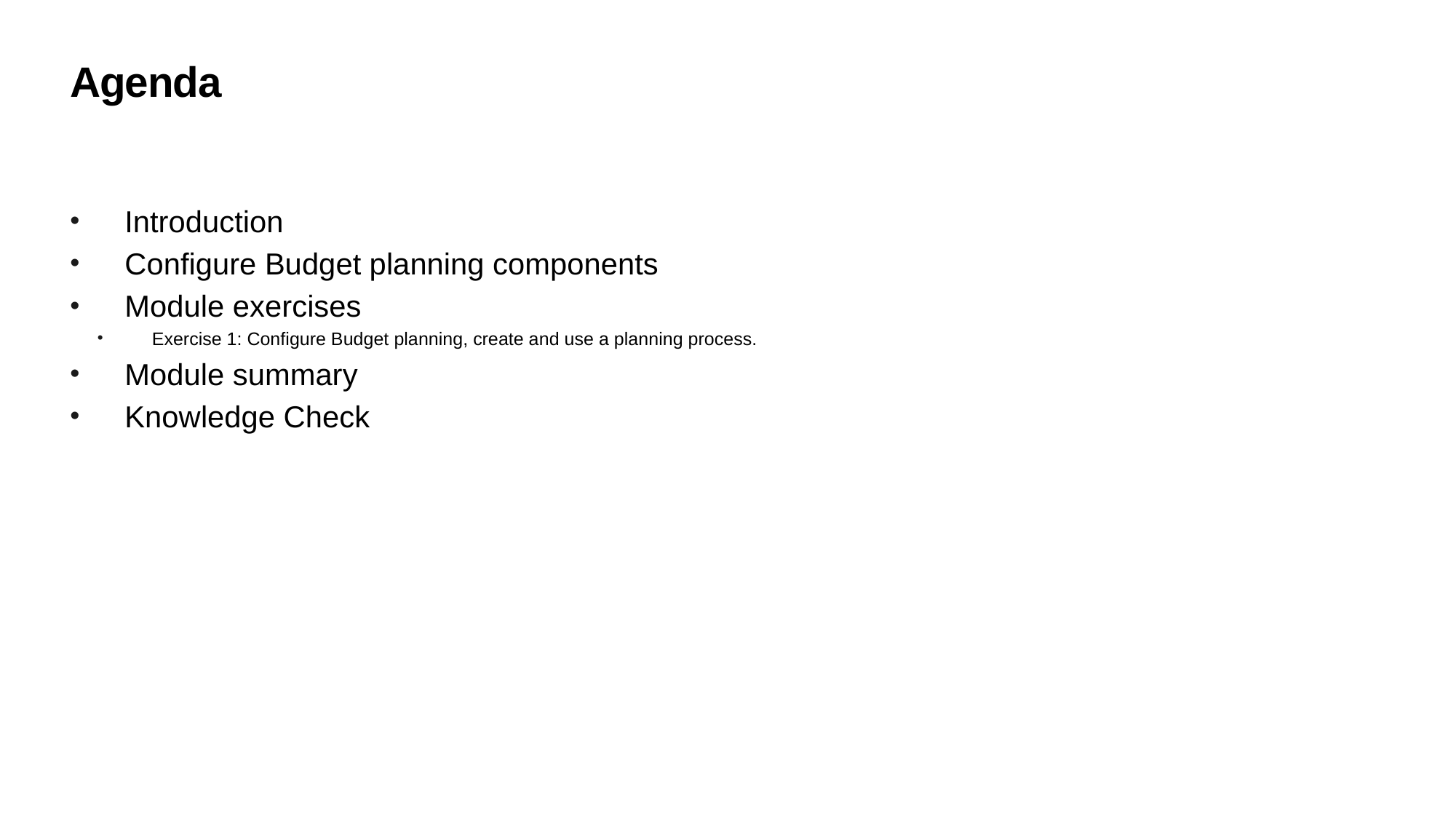

# Agenda
Introduction
Configure Budget planning components
Module exercises
Exercise 1: Configure Budget planning, create and use a planning process.
Module summary
Knowledge Check